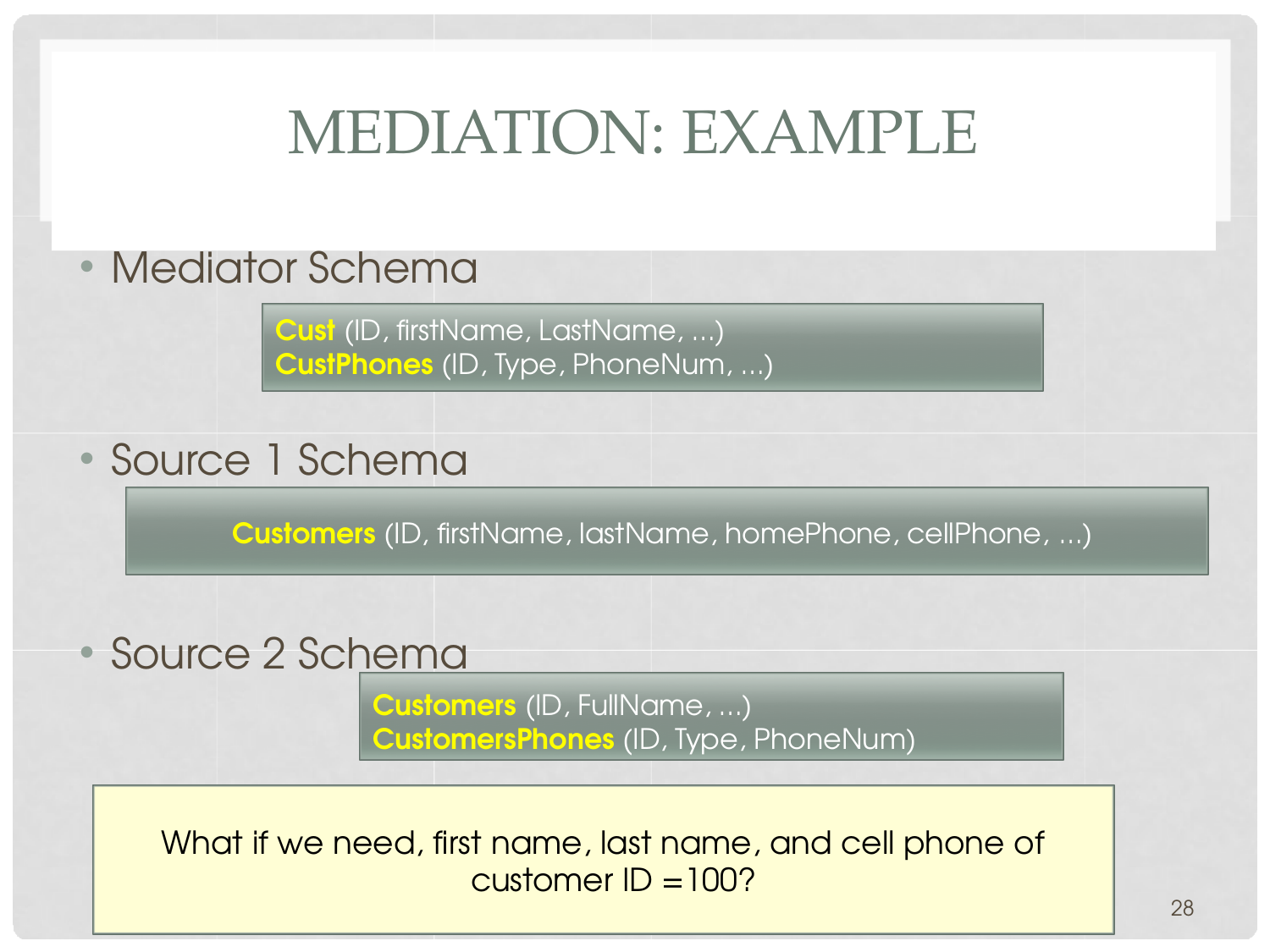

# MEDIATION: EXAMPLE
Mediator Schema
Cust (ID, firstName, LastName, …)
CustPhones (ID, Type, PhoneNum, …)

Source 1 Schema
Customers (ID, firstName, lastName, homePhone, cellPhone, …)

Source 2 Schema
Customers (ID, FullName, …)
CustomersPhones (ID, Type, PhoneNum)

What if we need, first name, last name, and cell phone of  customer ID =100?
28